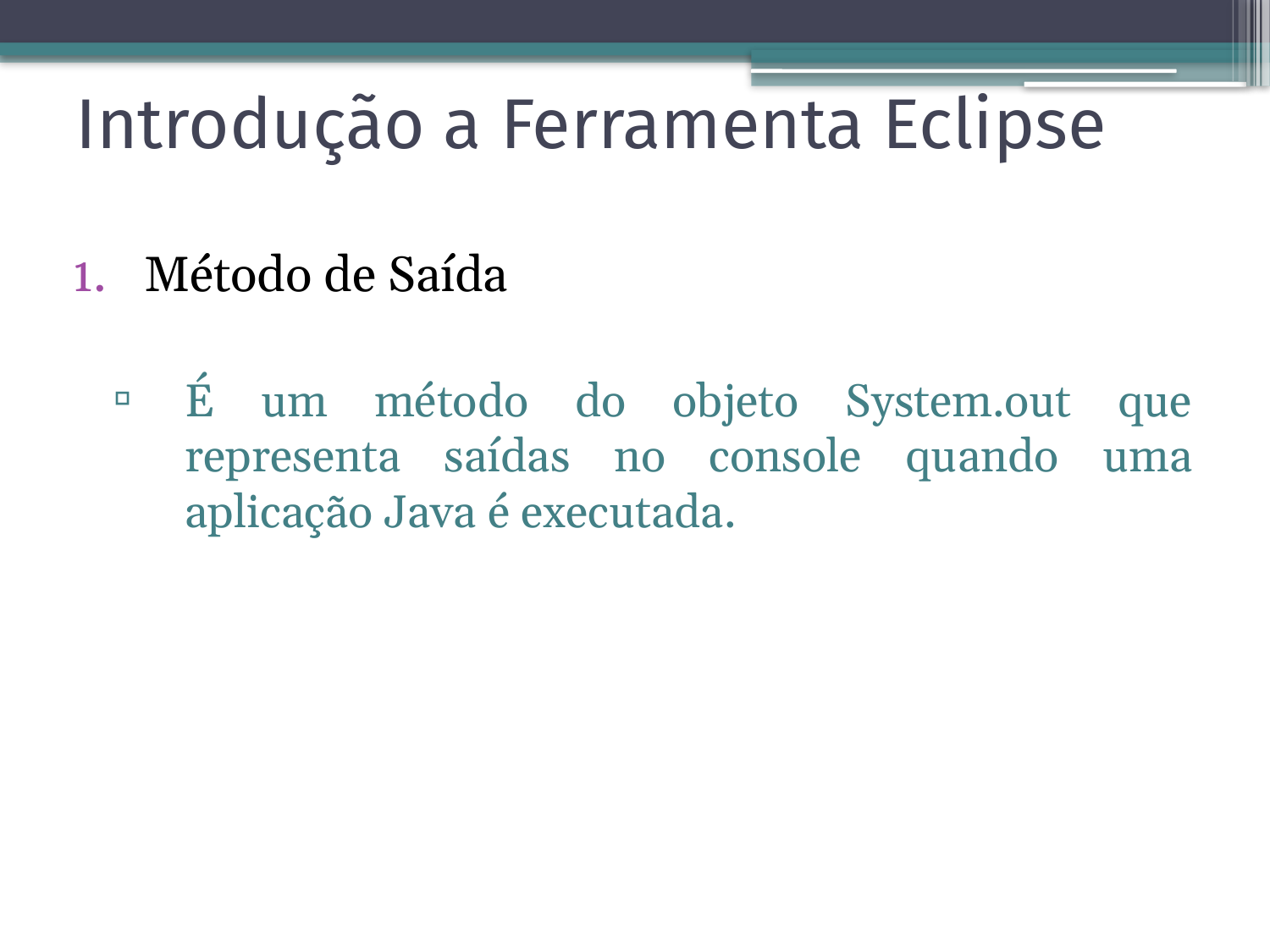

# Introdução a Ferramenta Eclipse
Método de Saída

É um método do objeto System.out que representa saídas no console quando uma aplicação Java é executada.